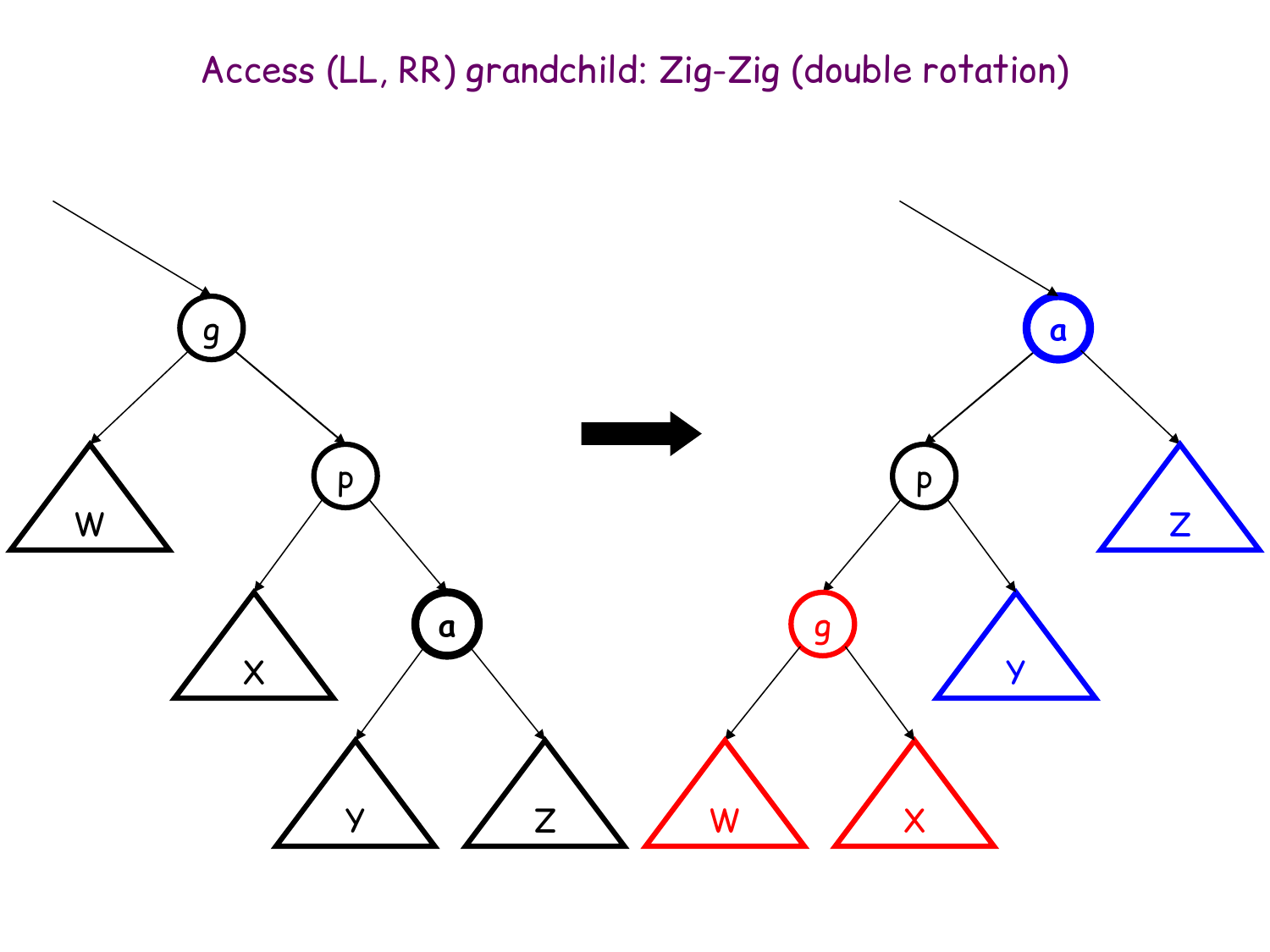

# Access (LL, RR) grandchild: Zig-Zig (double rotation)
g
a

W
p
p
Z
X
a
g
Y
Y
Z
W
X